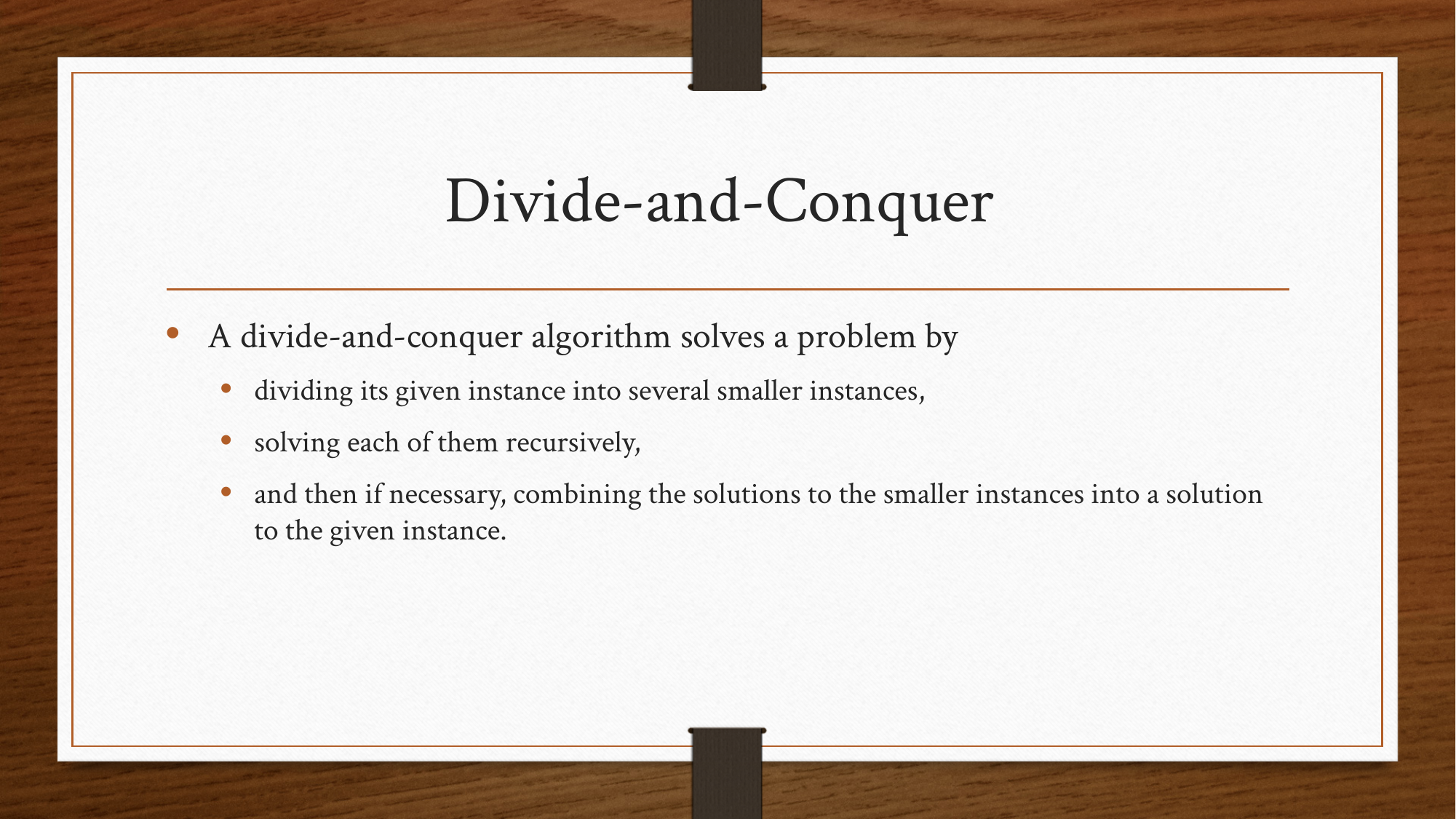

# Divide-and-Conquer
 A divide-and-conquer algorithm solves a problem by
dividing its given instance into several smaller instances,
solving each of them recursively,
and then if necessary, combining the solutions to the smaller instances into a solution to the given instance.